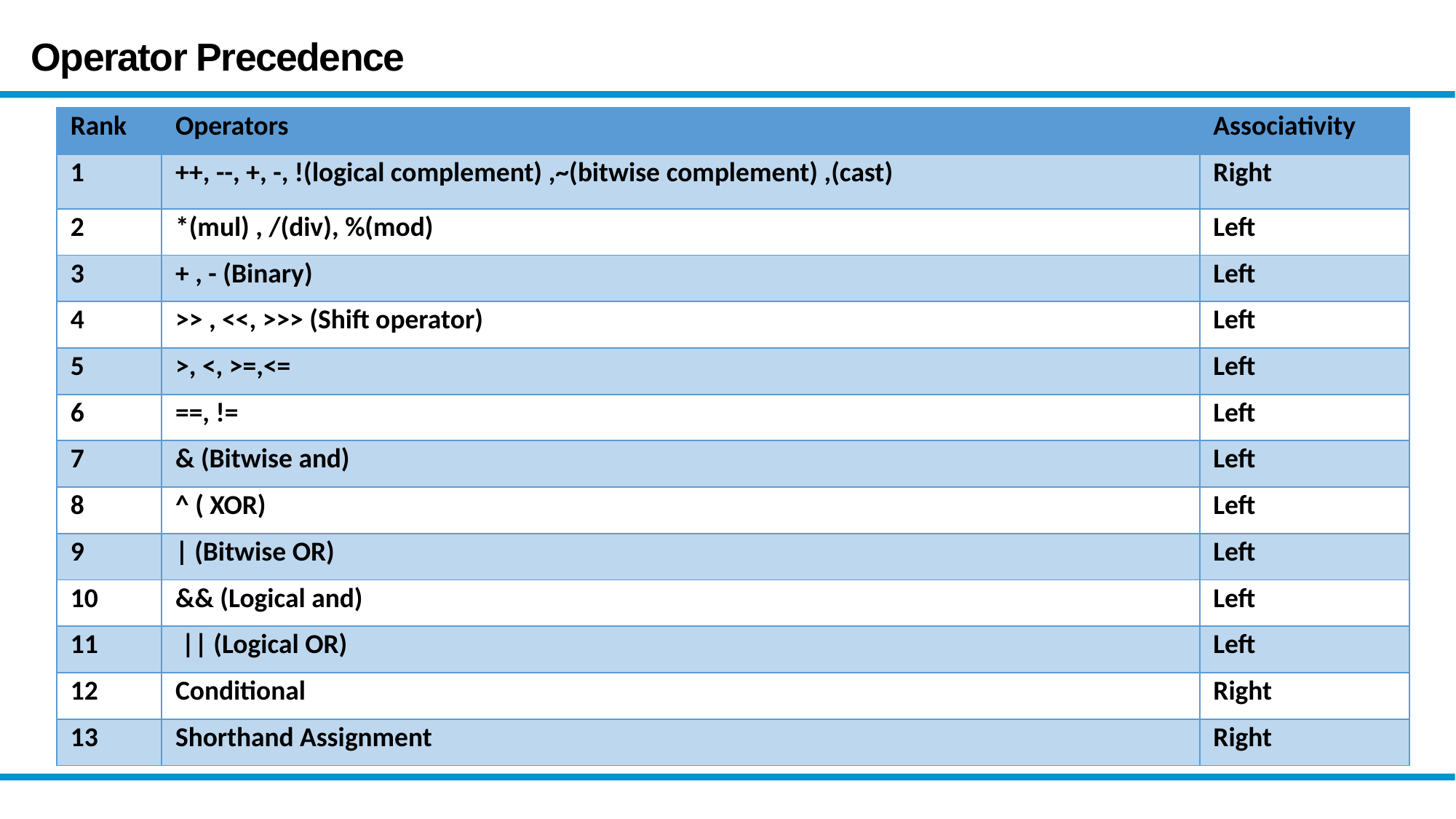

Operator Precedence

| Rank | Operators | Associativity |
| --- | --- | --- |
| 1 | ++, --, +, -, !(logical complement) ,~(bitwise complement) ,(cast) | Right |
| 2 | \*(mul) , /(div), %(mod) | Left |
| 3 | + , - (Binary) | Left |
| 4 | >> , <<, >>> (Shift operator) | Left |
| 5 | >, <, >=,<= | Left |
| 6 | ==, != | Left |
| 7 | & (Bitwise and) | Left |
| 8 | ^ ( XOR) | Left |
| 9 | | (Bitwise OR) | Left |
| 10 | && (Logical and) | Left |
| 11 | || (Logical OR) | Left |
| 12 | Conditional | Right |
| 13 | Shorthand Assignment | Right |